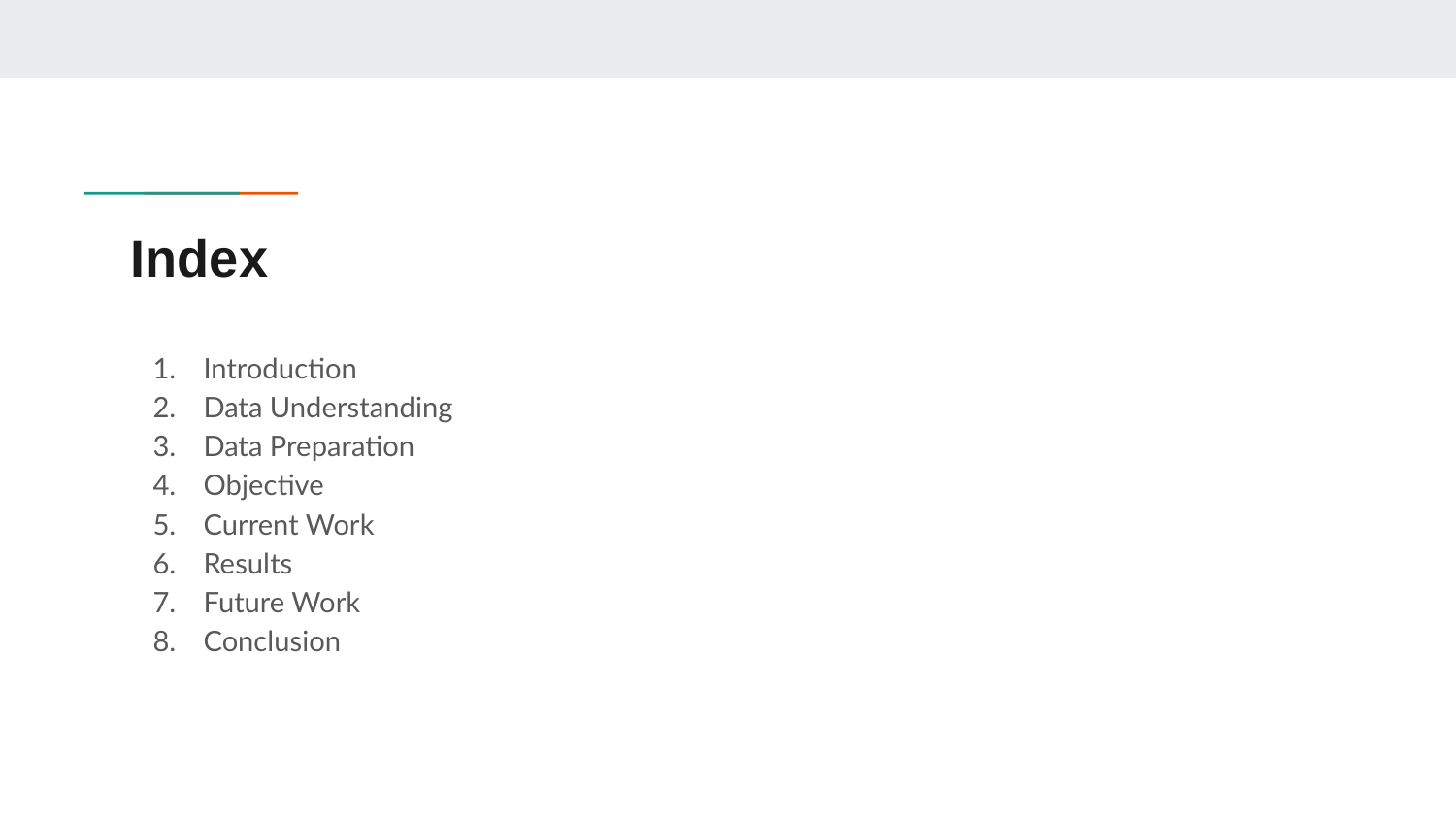

# Index

Introduction
Data Understanding
Data Preparation
Objective
Current Work
Results
Future Work
Conclusion